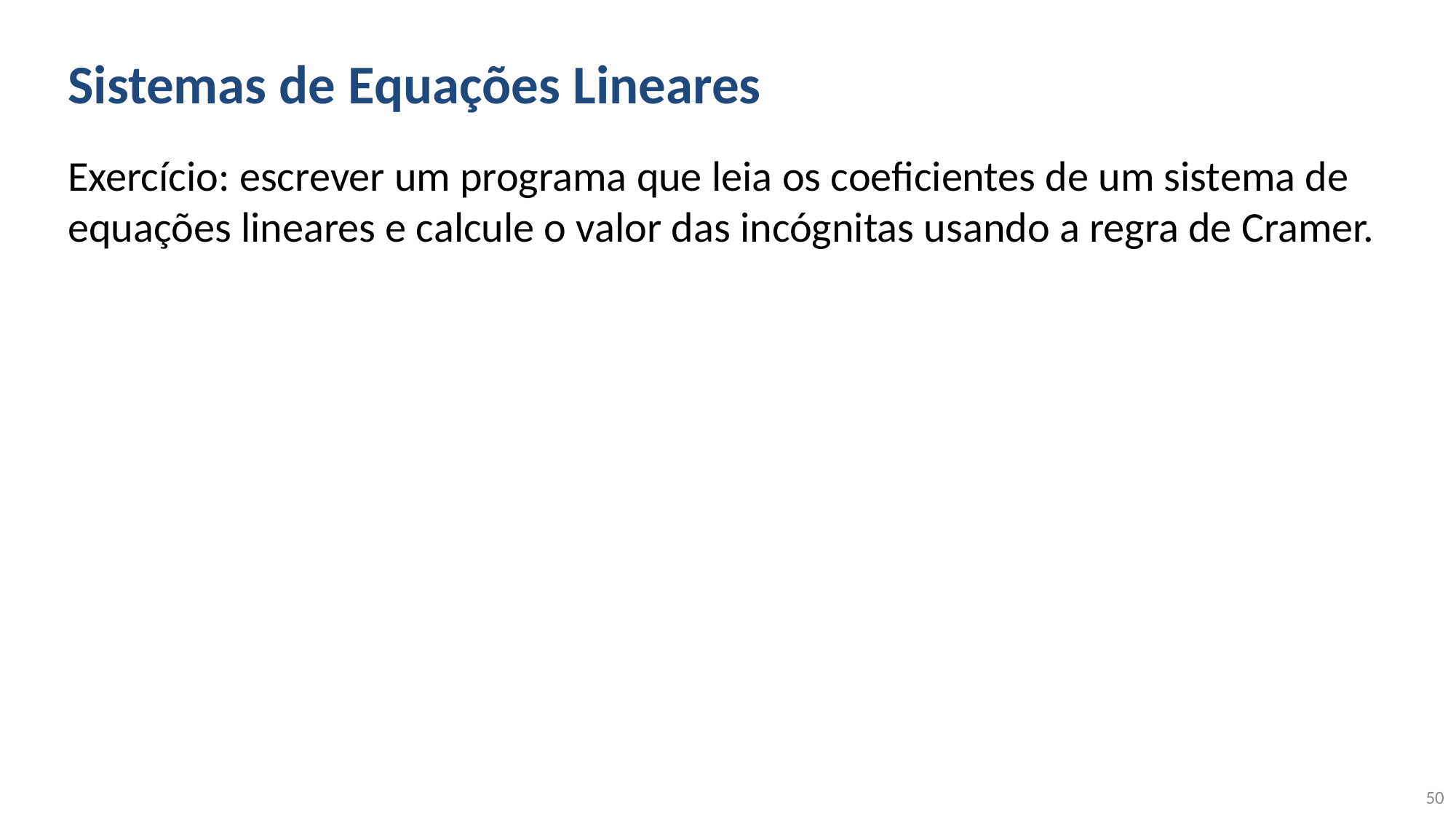

# Sistemas de Equações Lineares
Exercício: escrever um programa que leia os coeficientes de um sistema de equações lineares e calcule o valor das incógnitas usando a regra de Cramer.

50